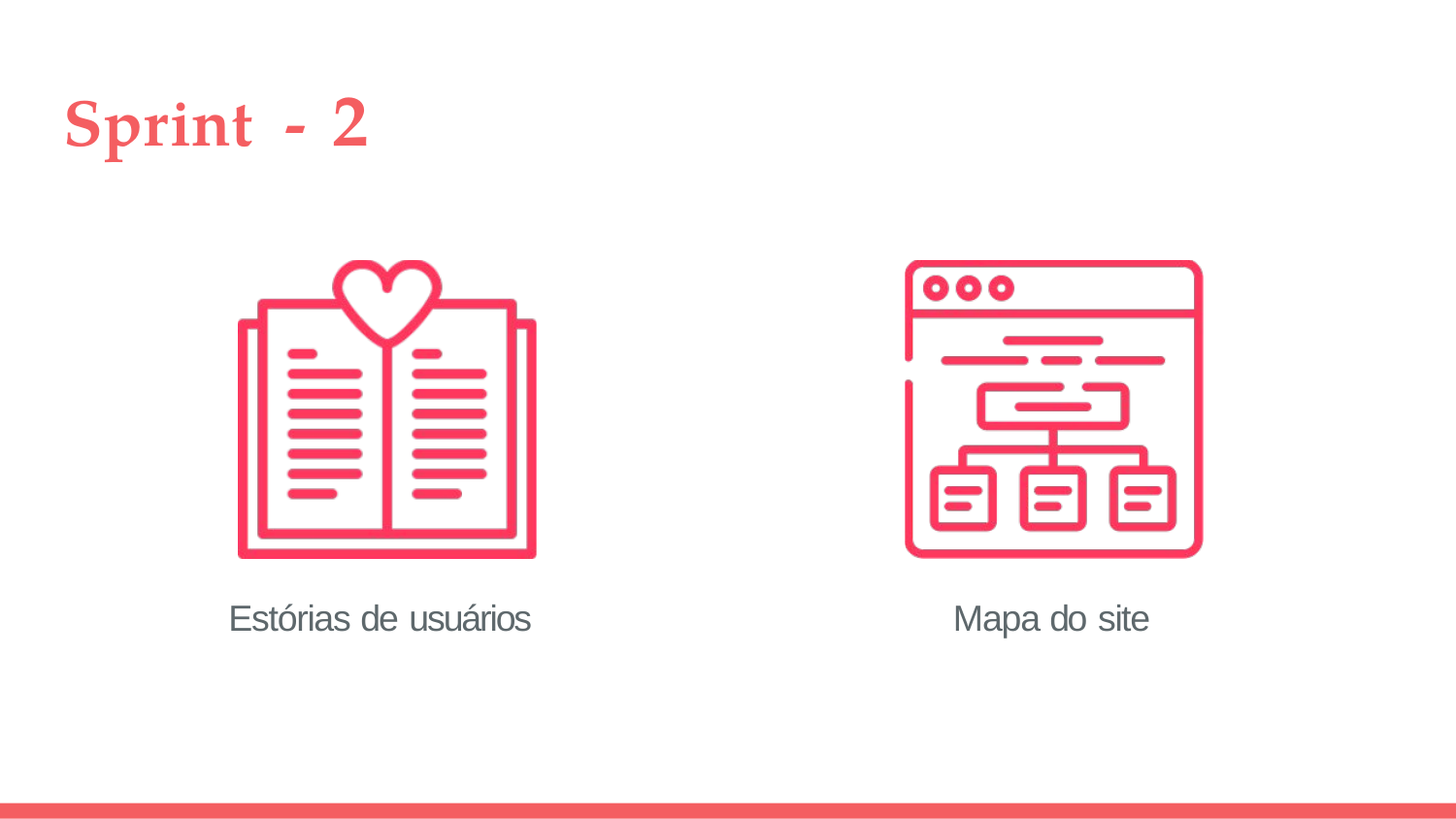

# Sprint	- 2

Estórias de usuários
Mapa do site